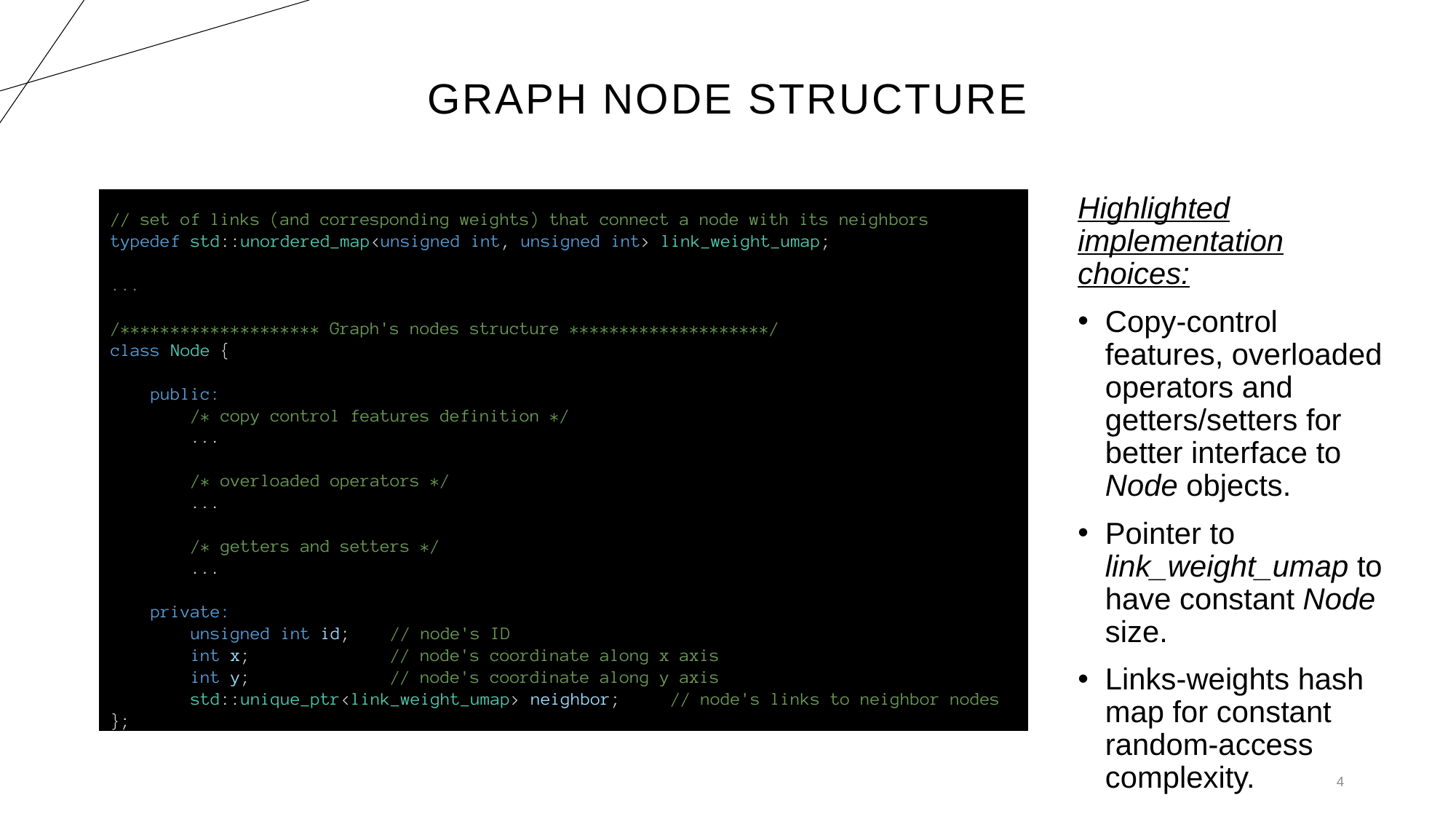

# Graph node structure
Highlighted implementation choices:
Copy-control features, overloaded operators and getters/setters for better interface to Node objects.
Pointer to link_weight_umap to have constant Node size.
Links-weights hash map for constant random-access complexity.

// set of links (and corresponding weights) that connect a node with its neighbors
typedef std::unordered_map<unsigned int, unsigned int> link_weight_umap;

...

/******************** Graph's nodes structure ********************/
class Node {
    public:
        /* copy control features definition */
        ...
        /* overloaded operators */
        ...
        /* getters and setters */
        ...
    private:
        unsigned int id;    // node's ID
        int x;              // node's coordinate along x axis
        int y;              // node's coordinate along y axis
        std::unique_ptr<link_weight_umap> neighbor;     // node's links to neighbor nodes
};
4